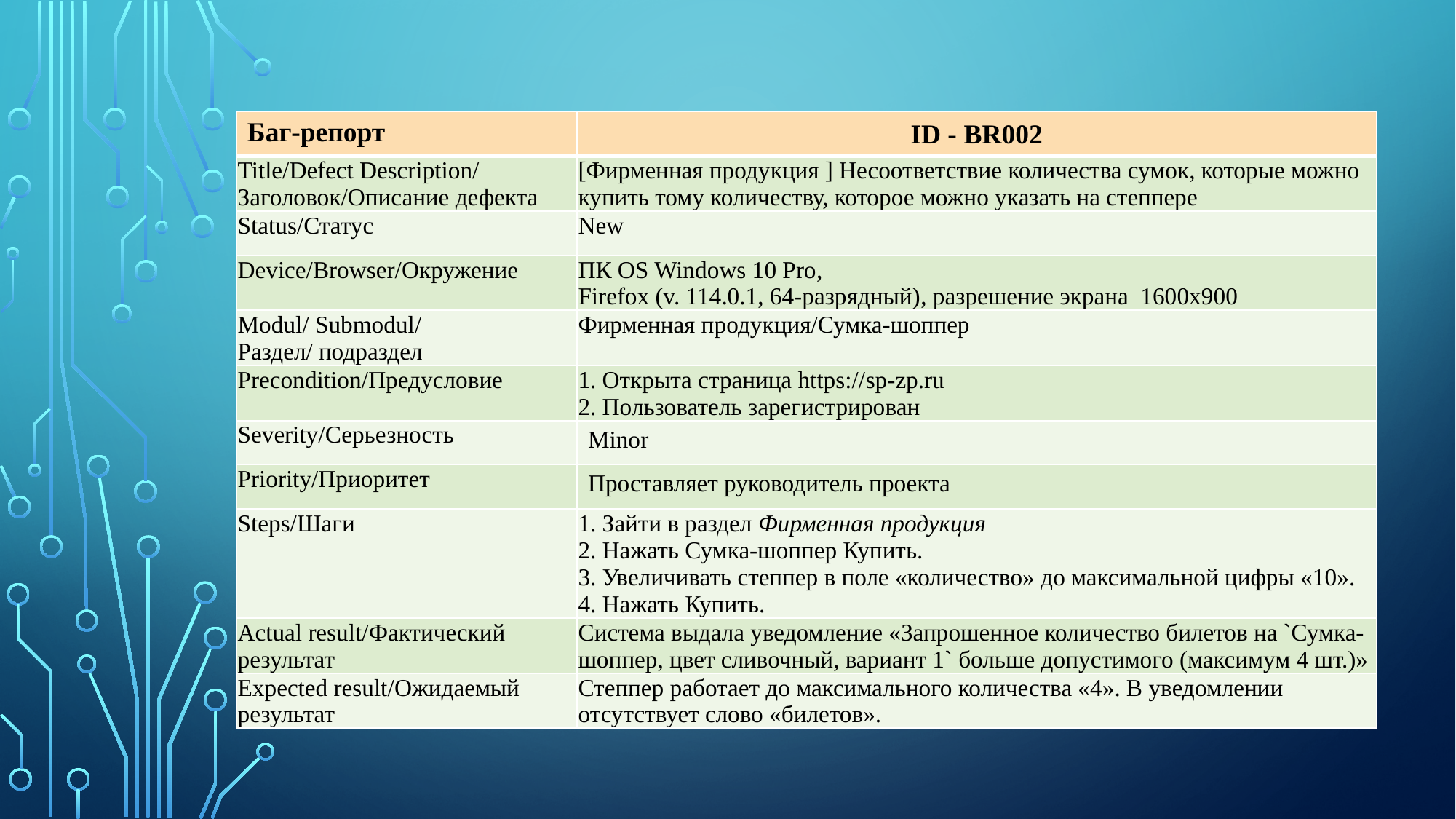

| Баг-репорт | ID - BR002 |
| --- | --- |
| Title/Defect Description/ Заголовок/Описание дефекта | [Фирменная продукция ] Несоответствие количества сумок, которые можно купить тому количеству, которое можно указать на степпере |
| Status/Статус | New |
| Device/Browser/Окружение | ПК OS Windows 10 Pro, Firefox (v. 114.0.1, 64-разрядный), разрешение экрана 1600х900 |
| Modul/ Submodul/ Раздел/ подраздел | Фирменная продукция/Сумка-шоппер |
| Precondition/Предусловие | 1. Открыта страница https://sp-zp.ru 2. Пользователь зарегистрирован |
| Severity/Серьезность | Minor |
| Priority/Приоритет | Проставляет руководитель проекта |
| Steps/Шаги | 1. Зайти в раздел Фирменная продукция 2. Нажать Сумка-шоппер Купить. 3. Увеличивать степпер в поле «количество» до максимальной цифры «10». 4. Нажать Купить. |
| Actual result/Фактический результат | Система выдала уведомление «Запрошенное количество билетов на `Сумка-шоппер, цвет сливочный, вариант 1` больше допустимого (максимум 4 шт.)» |
| Expected result/Ожидаемый результат | Степпер работает до максимального количества «4». В уведомлении отсутствует слово «билетов». |